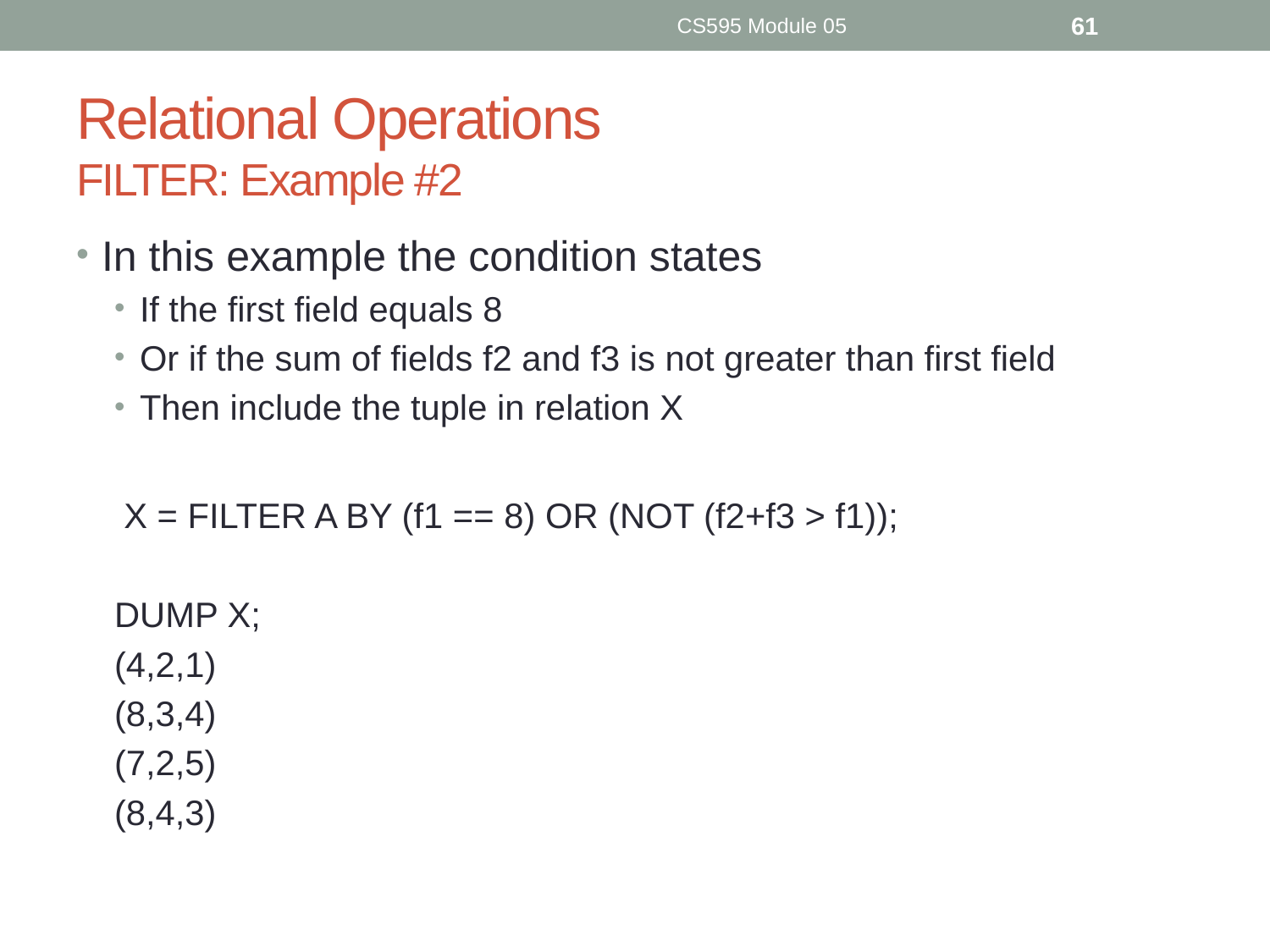

CS595 Module 05
61
# Relational Operations FILTER: Example #2
In this example the condition states
If the first field equals 8
Or if the sum of fields f2 and f3 is not greater than first field
Then include the tuple in relation X

 X = FILTER A BY (f1 == 8) OR (NOT (f2+f3 > f1));

DUMP X;
(4,2,1)
(8,3,4)
(7,2,5)
(8,4,3)